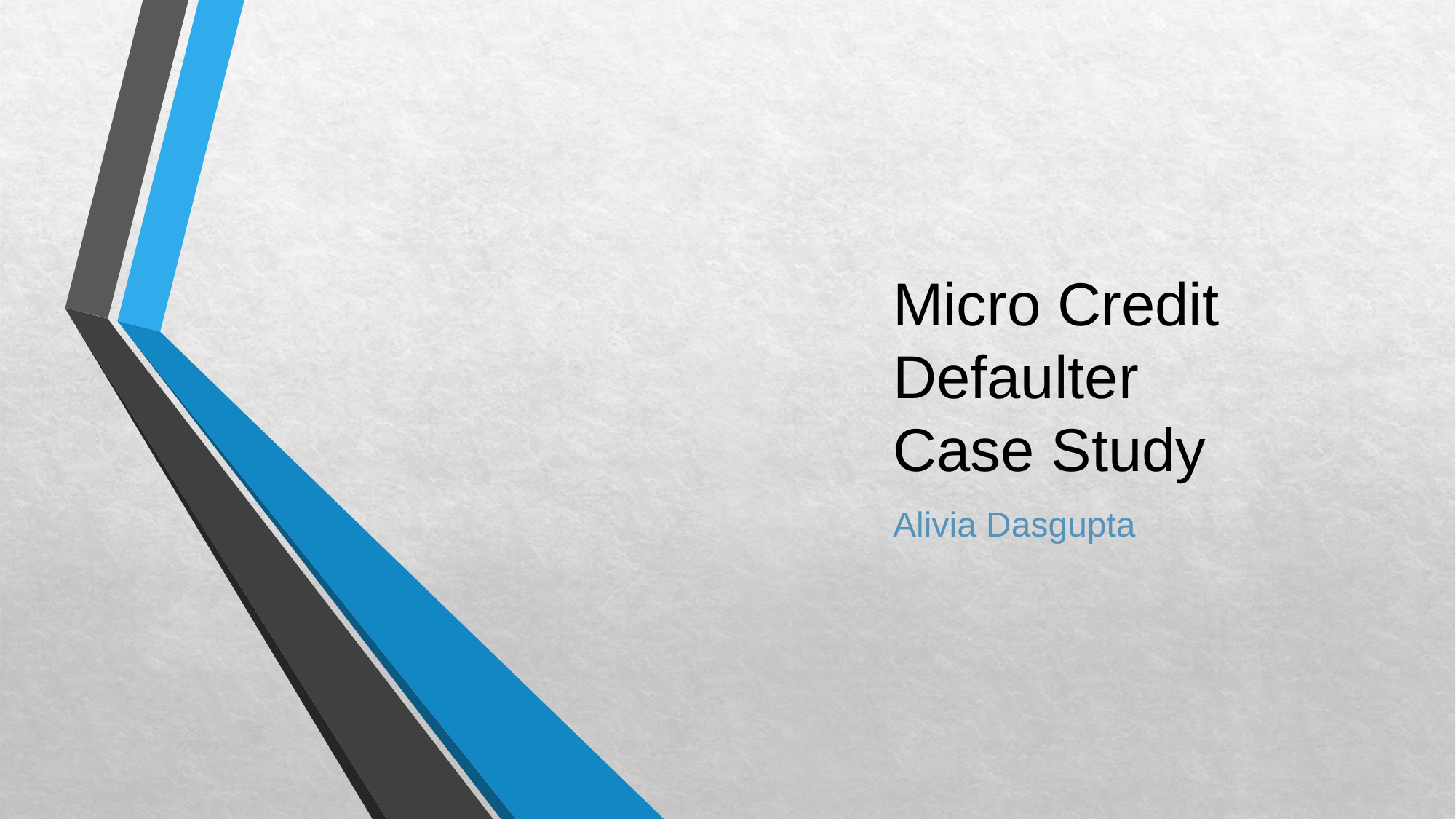

# Micro Credit Defaulter Case Study
Alivia Dasgupta